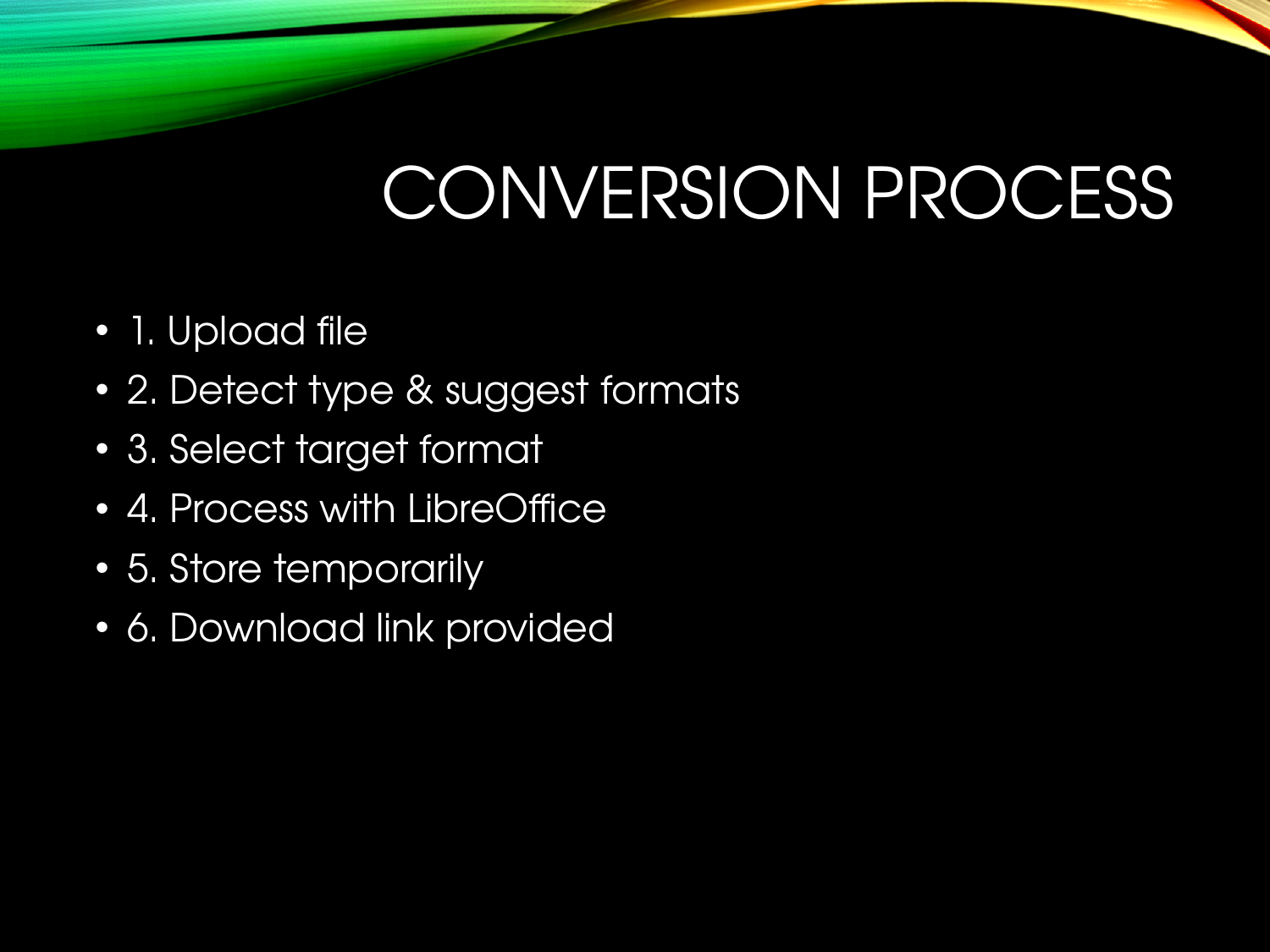

# Conversion Process
1. Upload file
2. Detect type & suggest formats
3. Select target format
4. Process with LibreOffice
5. Store temporarily
6. Download link provided